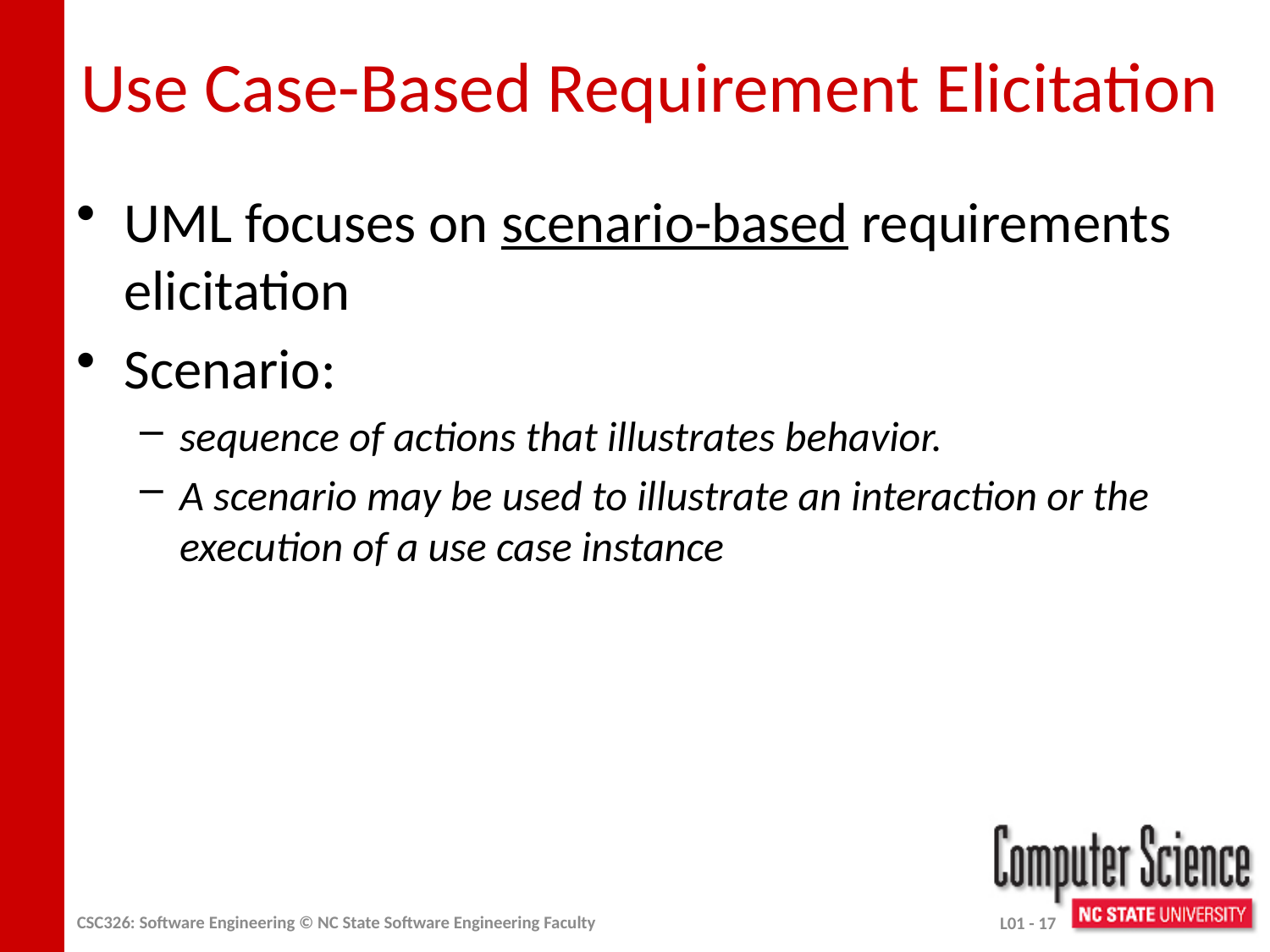

# Use Case-Based Requirement Elicitation
UML focuses on scenario-based requirements elicitation
Scenario:
sequence of actions that illustrates behavior.
A scenario may be used to illustrate an interaction or the execution of a use case instance
CSC326: Software Engineering © NC State Software Engineering Faculty
L01 - 17